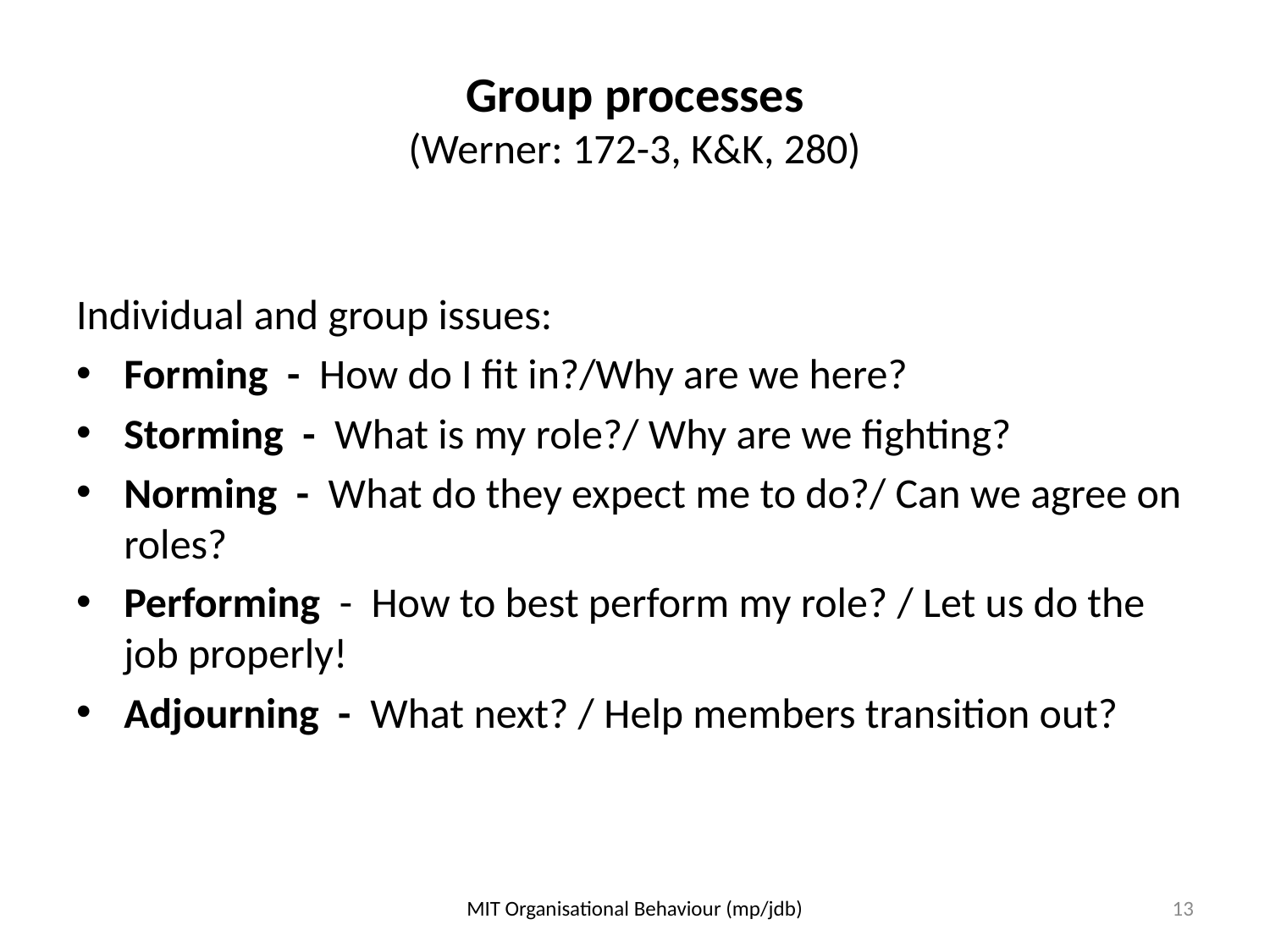

# Group processes (Werner: 172-3, K&K, 280)

Individual and group issues:
Forming  -  How do I fit in?/Why are we here?
Storming  -  What is my role?/ Why are we fighting?
Norming  -  What do they expect me to do?/ Can we agree on roles?
Performing  -  How to best perform my role? / Let us do the job properly!
Adjourning  -  What next? / Help members transition out?

MIT Organisational Behaviour (mp/jdb)
13